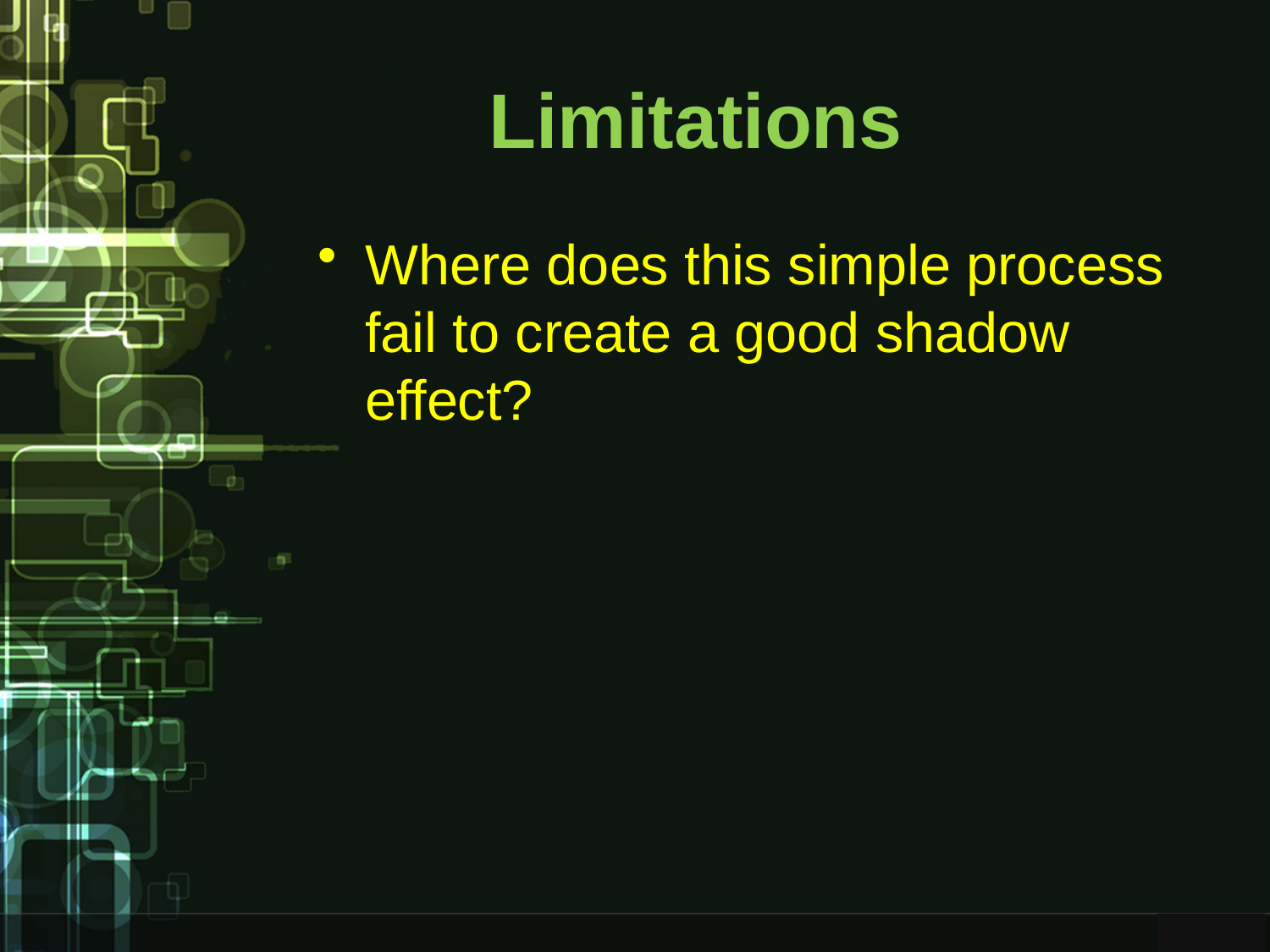

# Limitations
Where does this simple process fail to create a good shadow effect?